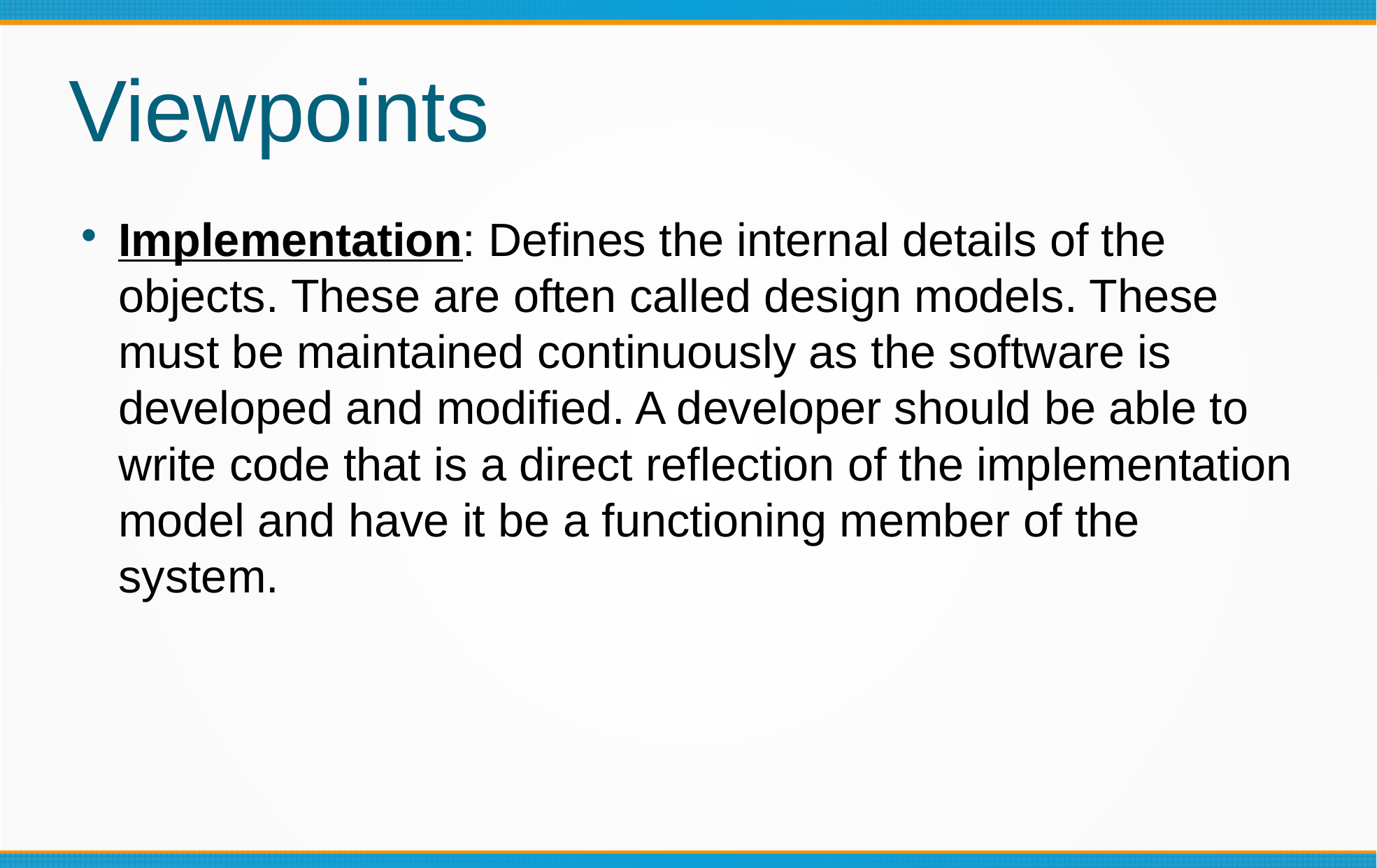

Viewpoints
Implementation: Defines the internal details of the objects. These are often called design models. These must be maintained continuously as the software is developed and modified. A developer should be able to write code that is a direct reflection of the implementation model and have it be a functioning member of the system.